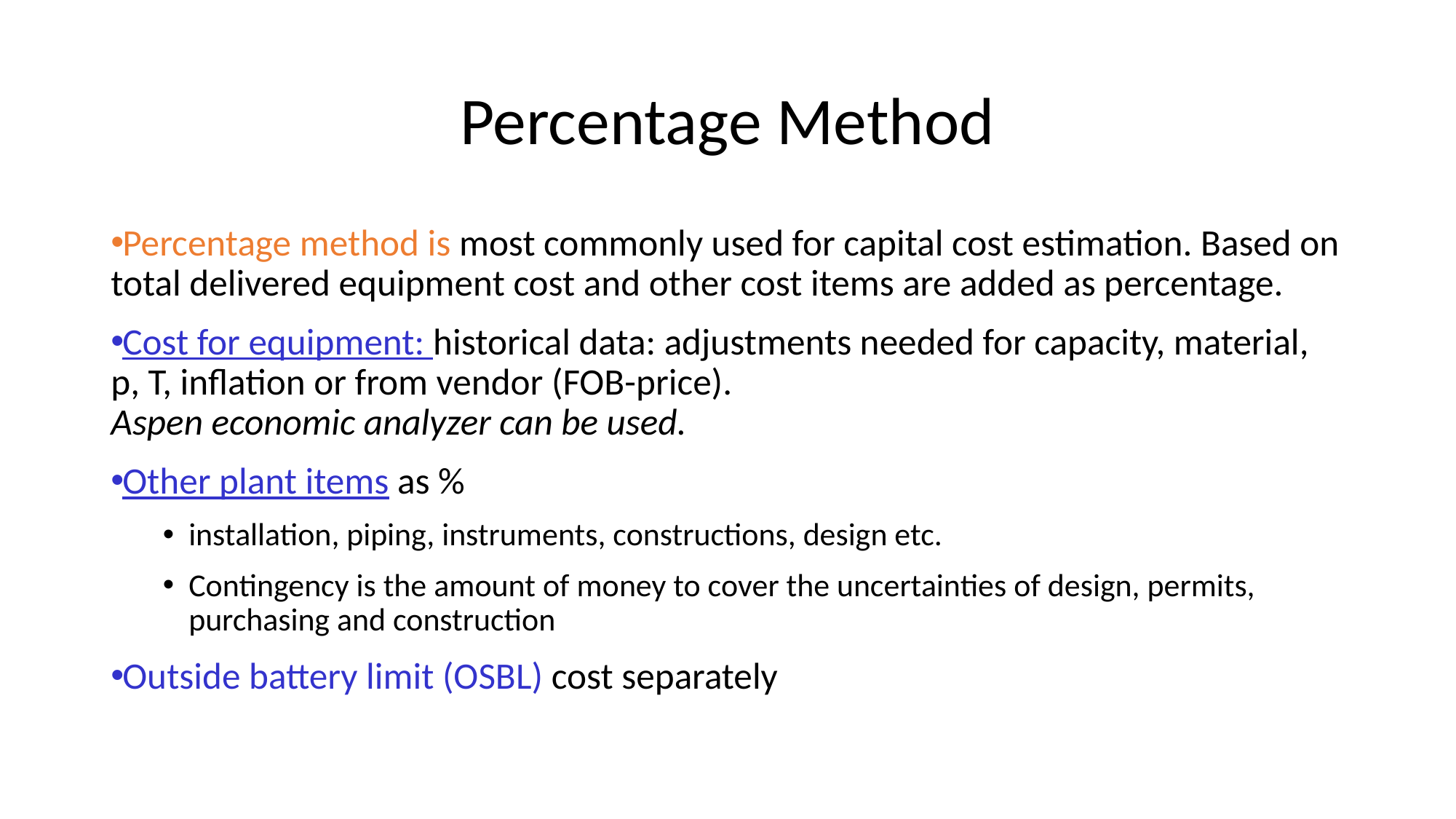

# Percentage Method
Percentage method is most commonly used for capital cost estimation. Based on total delivered equipment cost and other cost items are added as percentage.
Cost for equipment: historical data: adjustments needed for capacity, material, p, T, inflation or from vendor (FOB-price).
Aspen economic analyzer can be used.
Other plant items as %
installation, piping, instruments, constructions, design etc.
Contingency is the amount of money to cover the uncertainties of design, permits, purchasing and construction
Outside battery limit (OSBL) cost separately